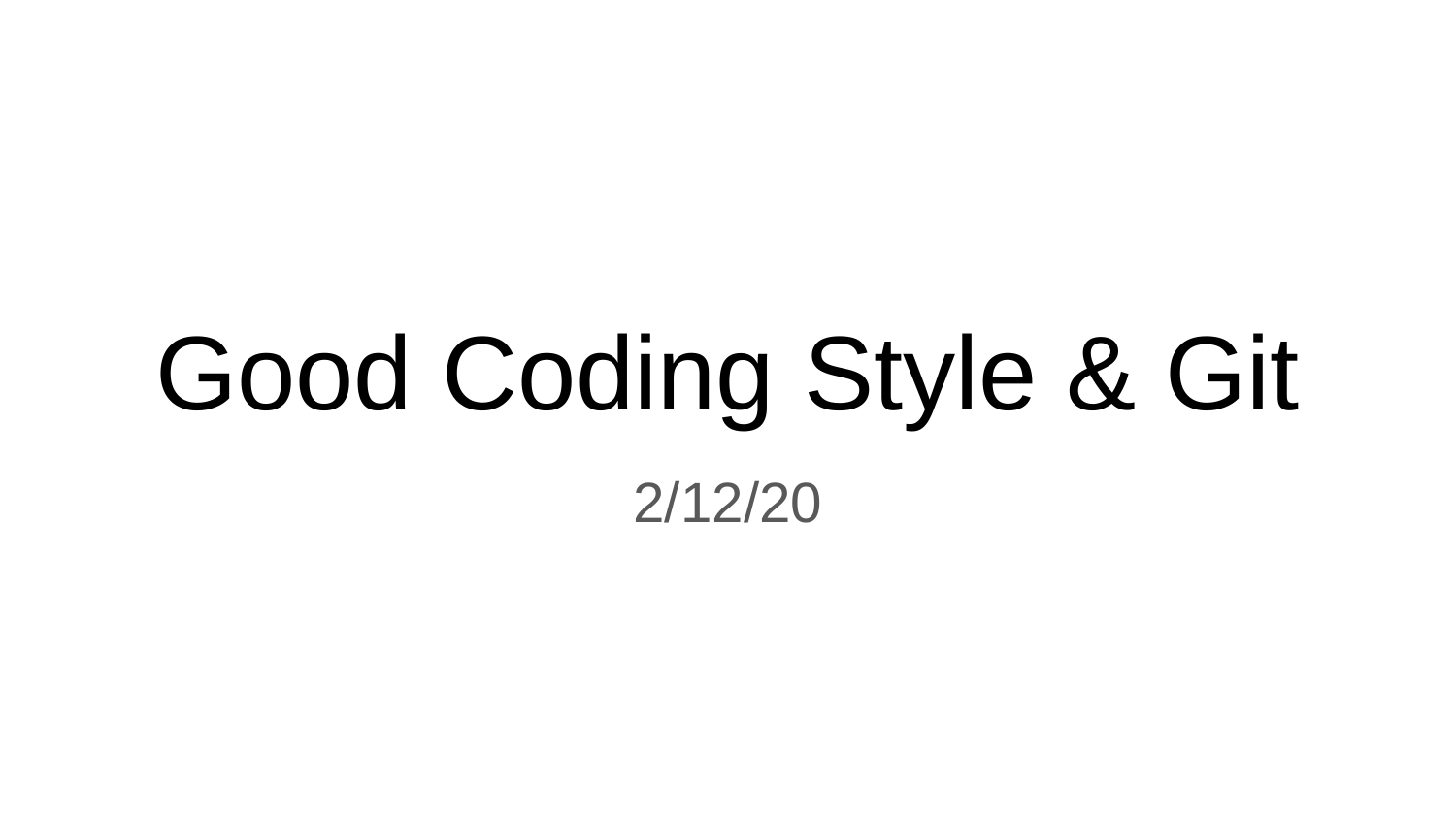

# Good Coding Style & Git
2/12/20